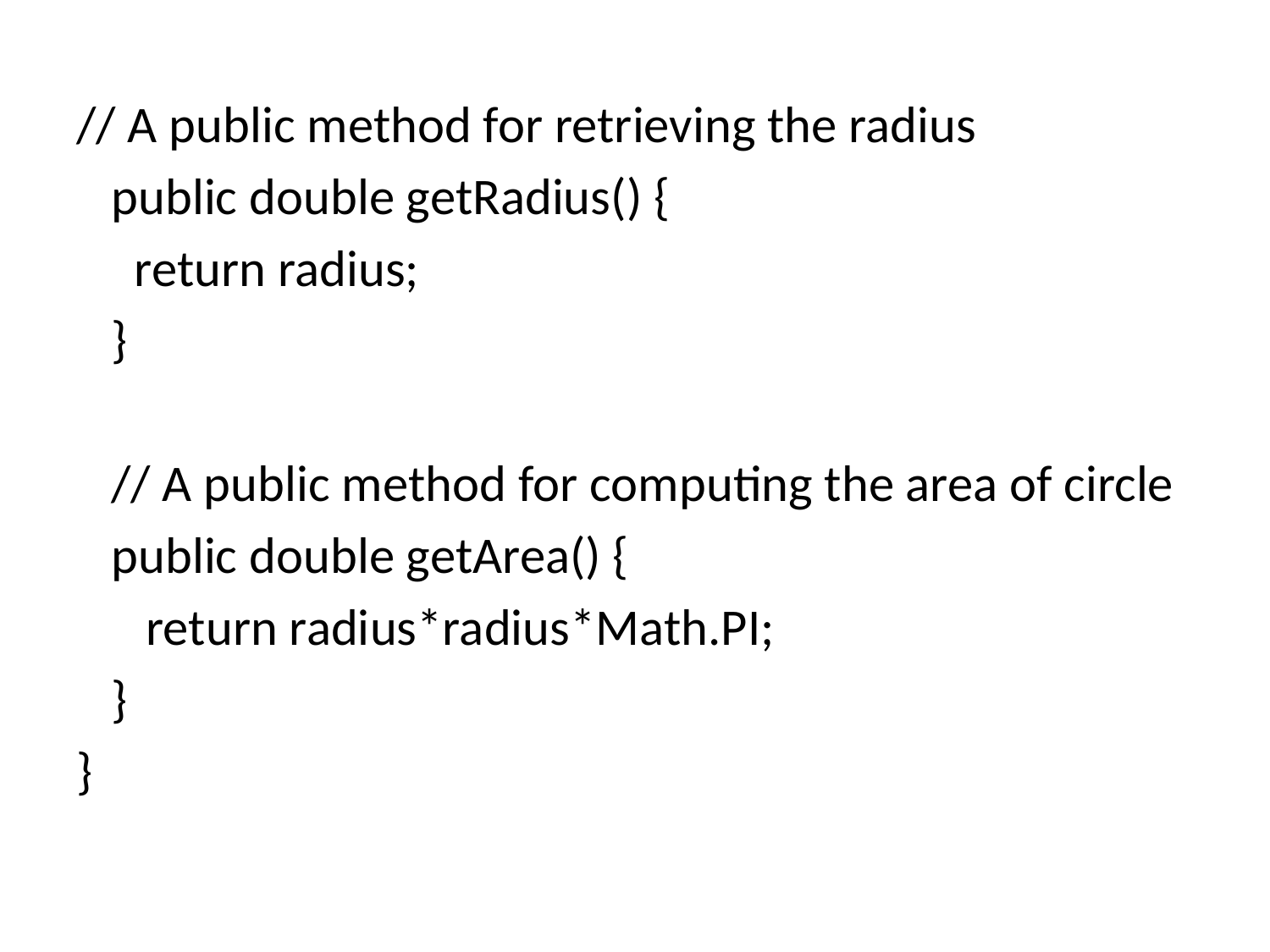

// A public method for retrieving the radius
   public double getRadius() {
     return radius;
   }

   // A public method for computing the area of circle
   public double getArea() {
      return radius*radius*Math.PI;
   }
}